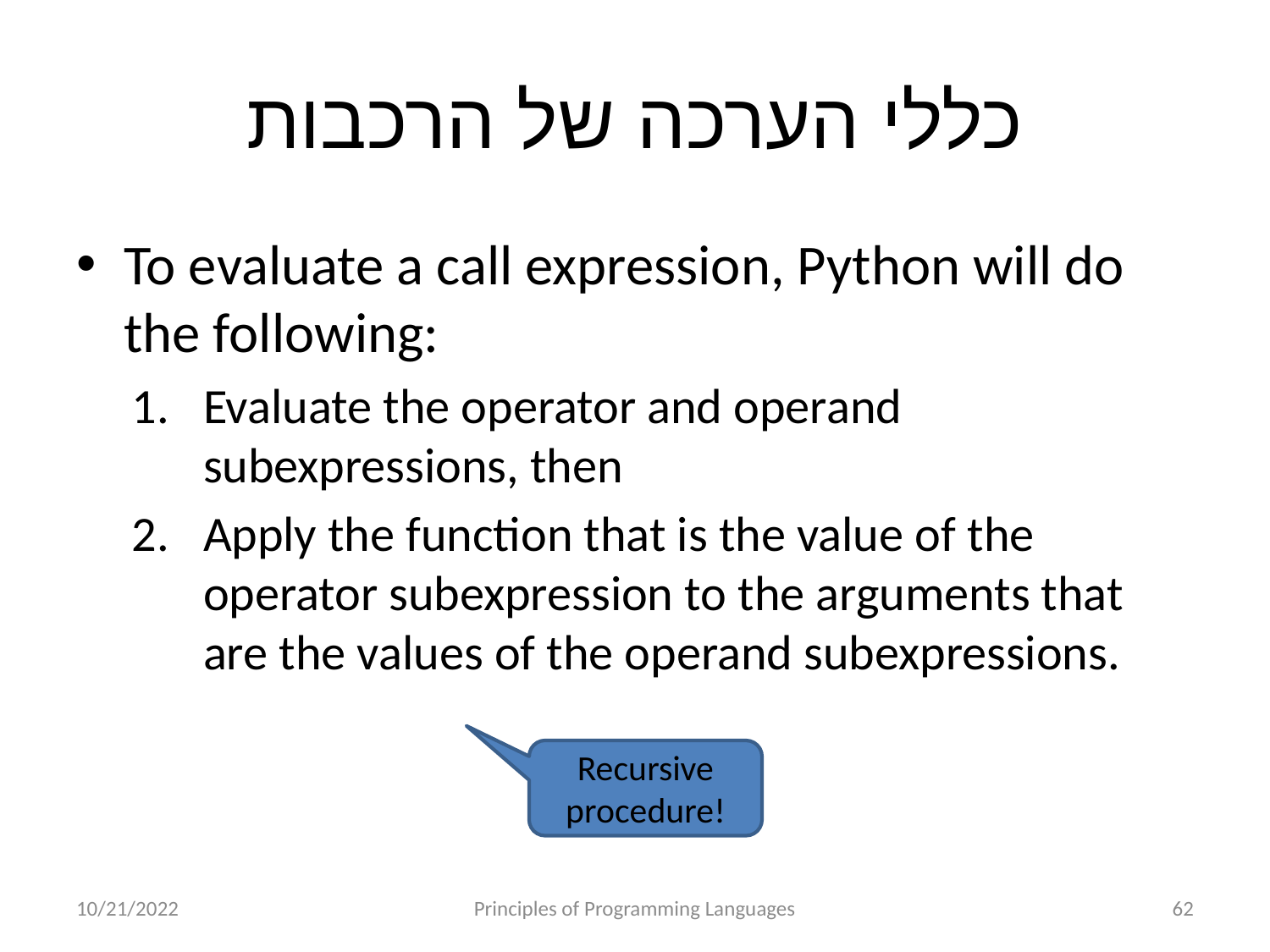

# כללי הערכה של הרכבות
To evaluate a call expression, Python will do the following:
Evaluate the operator and operand subexpressions, then
Apply the function that is the value of the operator subexpression to the arguments that are the values of the operand subexpressions.
Recursive procedure!
10/21/2022
Principles of Programming Languages
62